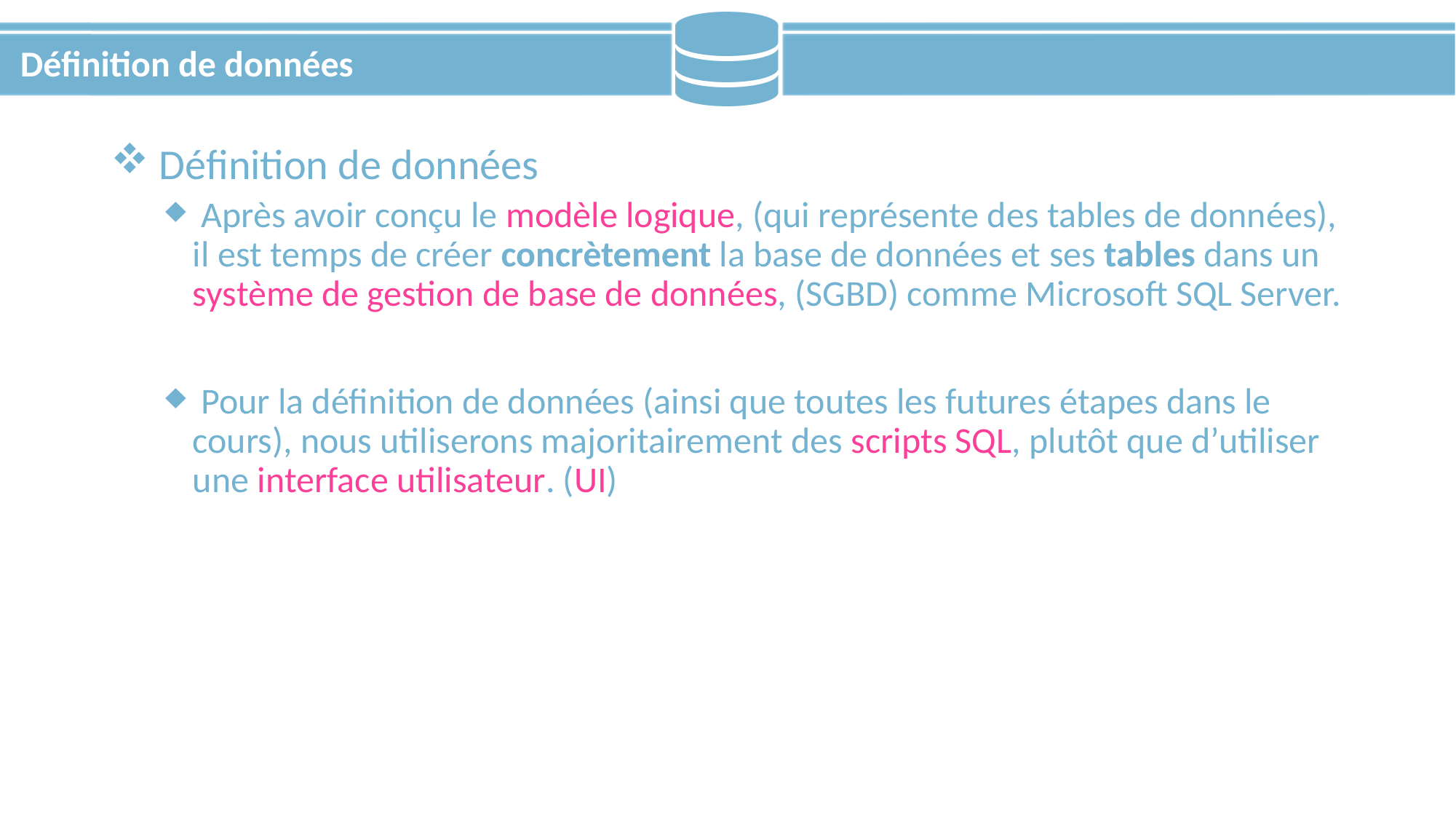

# Définition de données
 Définition de données
 Après avoir conçu le modèle logique, (qui représente des tables de données), il est temps de créer concrètement la base de données et ses tables dans un système de gestion de base de données, (SGBD) comme Microsoft SQL Server.

 Pour la définition de données (ainsi que toutes les futures étapes dans le cours), nous utiliserons majoritairement des scripts SQL, plutôt que d’utiliser une interface utilisateur. (UI)